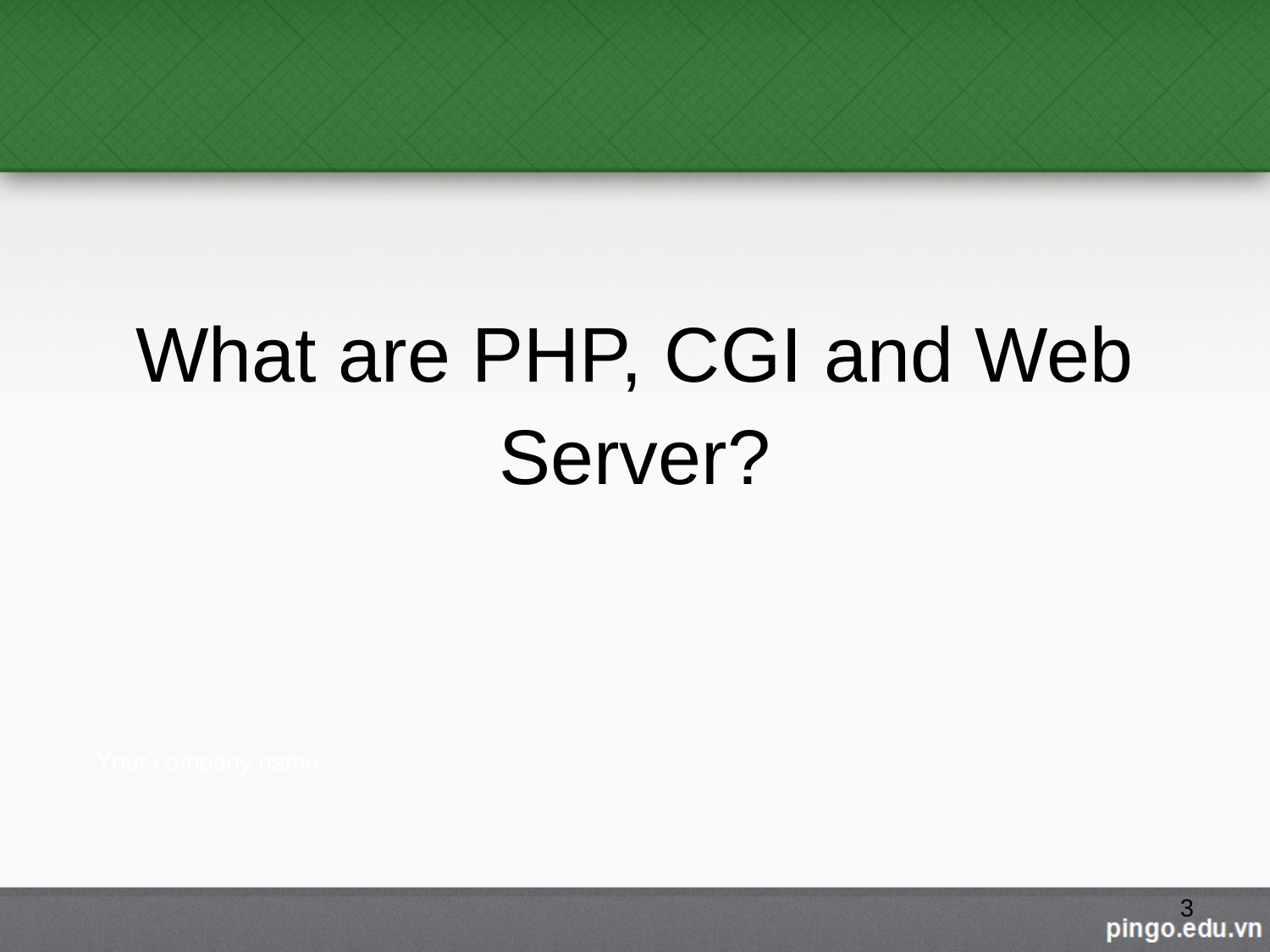

What are PHP, CGI and Web Server?
3